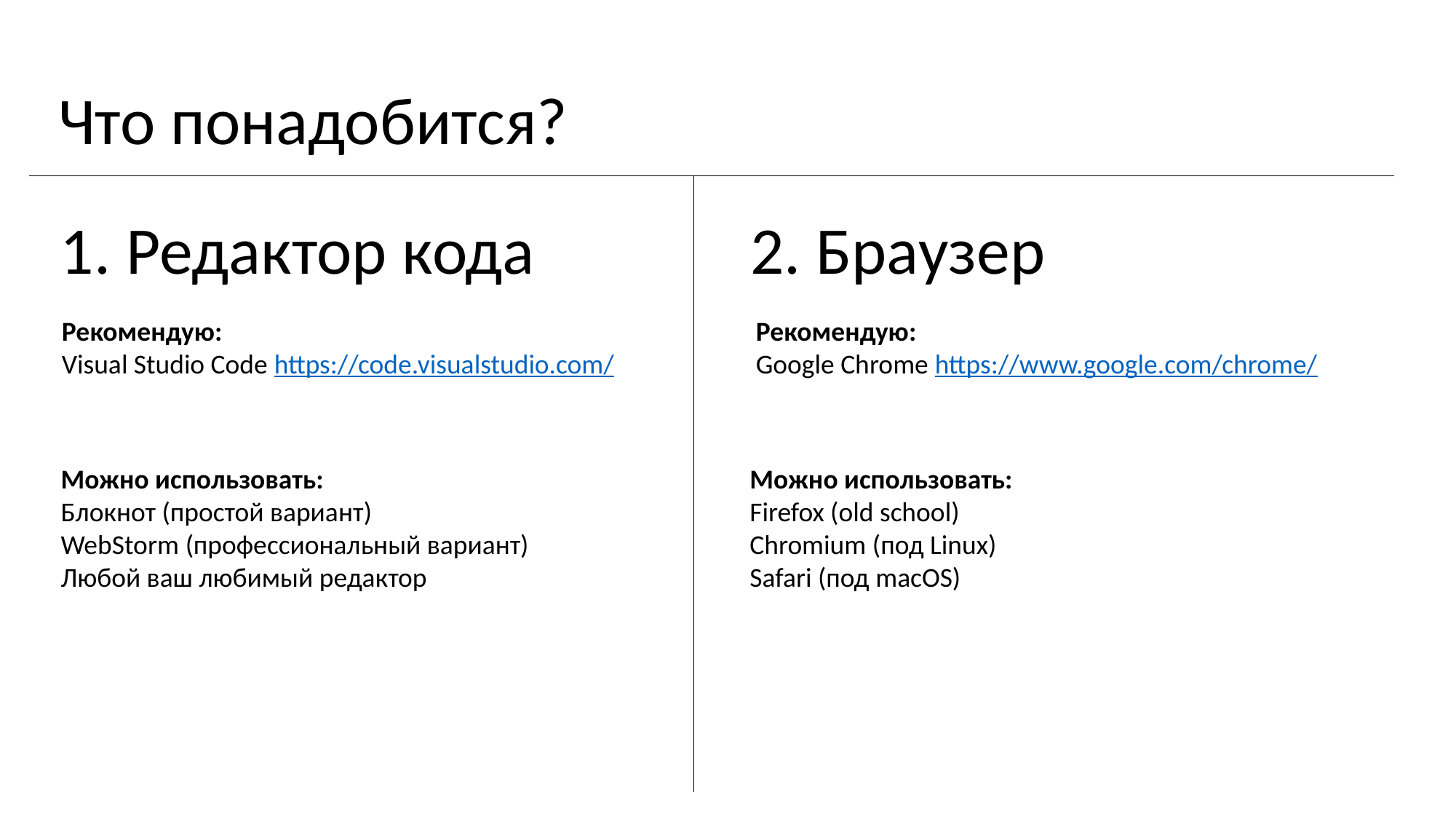

# Что понадобится?
2. Браузер
1. Редактор кода
Рекомендую:
Visual Studio Code https://code.visualstudio.com/
Рекомендую:
Google Chrome https://www.google.com/chrome/
Можно использовать:
Firefox (old school)
Chromium (под Linux)
Safari (под macOS)
Можно использовать:
Блокнот (простой вариант)
WebStorm (профессиональный вариант)
Любой ваш любимый редактор